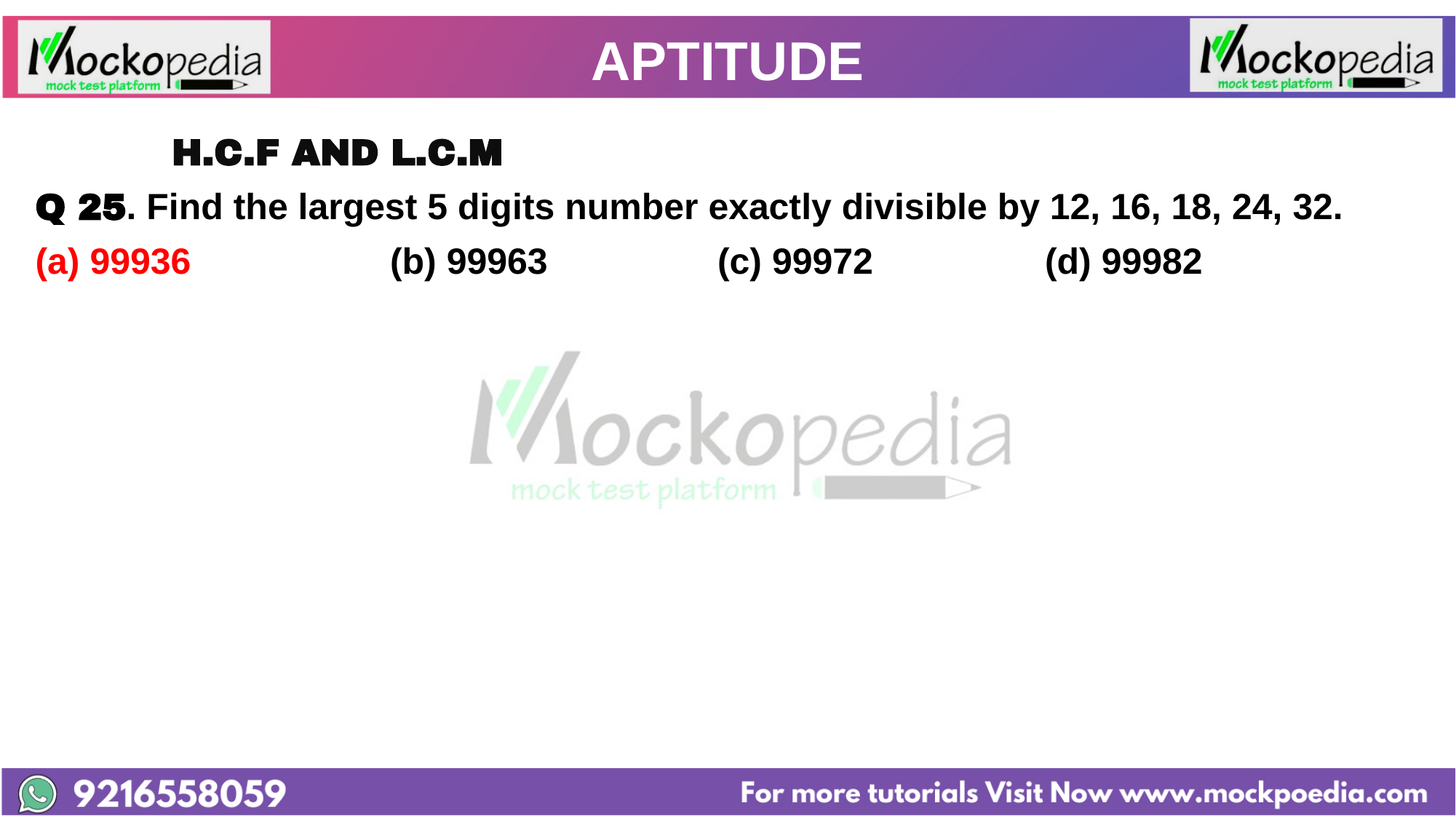

# APTITUDE
		H.C.F AND L.C.M
Q 25. Find the largest 5 digits number exactly divisible by 12, 16, 18, 24, 32.
(a) 99936 		(b) 99963 		(c) 99972 		(d) 99982